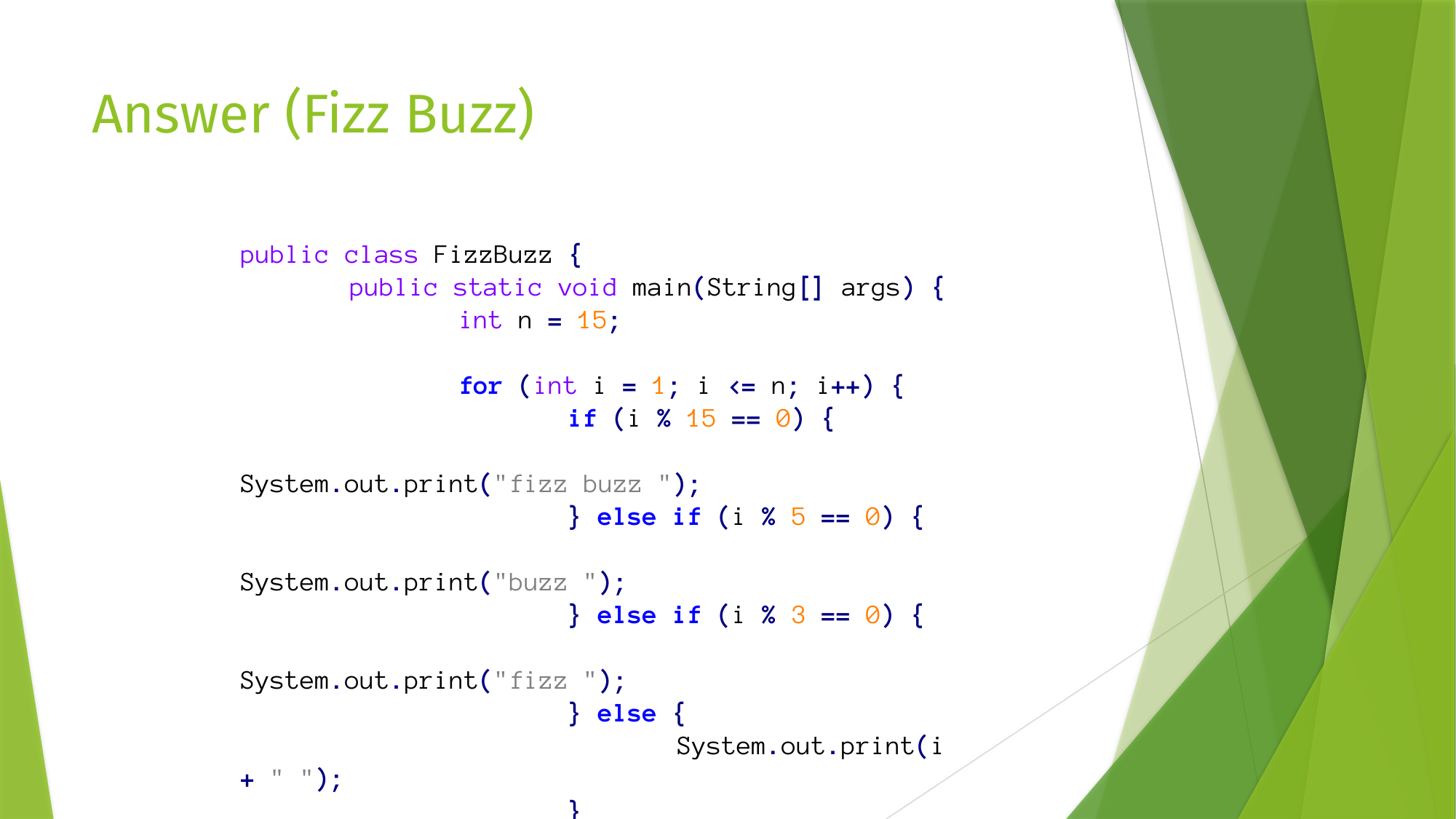

# Answer (Fizz Buzz)
public class FizzBuzz {
	public static void main(String[] args) {
		int n = 15;

		for (int i = 1; i <= n; i++) {
			if (i % 15 == 0) {
				System.out.print("fizz buzz ");
			} else if (i % 5 == 0) {
				System.out.print("buzz ");
			} else if (i % 3 == 0) {
				System.out.print("fizz ");
			} else {
				System.out.print(i + " ");
			}
		}
	}
}